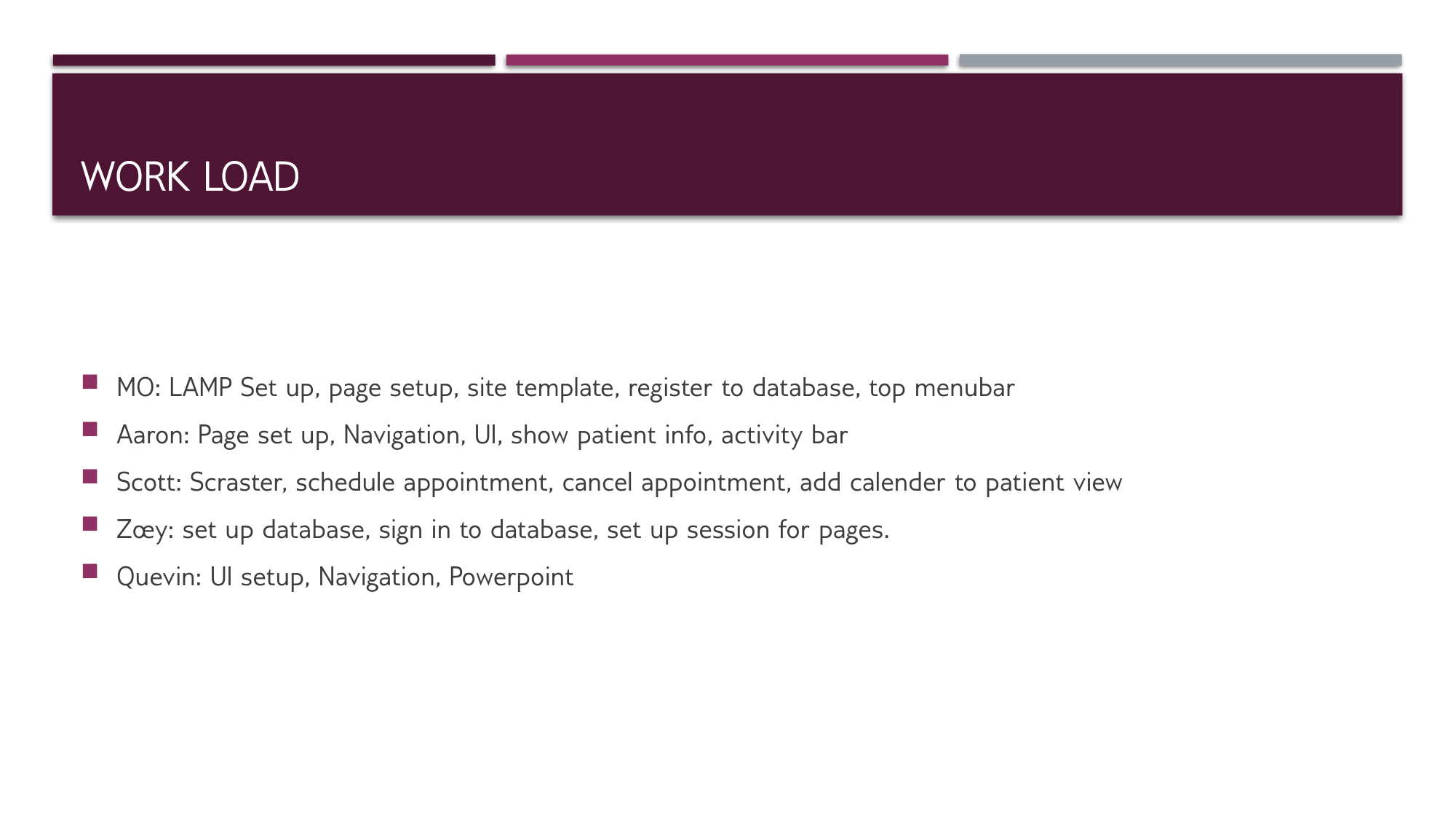

# Work Load
MO: LAMP Set up, page setup, site template, register to database, top menubar
Aaron: Page set up, Navigation, UI, show patient info, activity bar
Scott: Scraster, schedule appointment, cancel appointment, add calender to patient view
Zoey: set up database, sign in to database, set up session for pages.
Quevin: UI setup, Navigation, Powerpoint